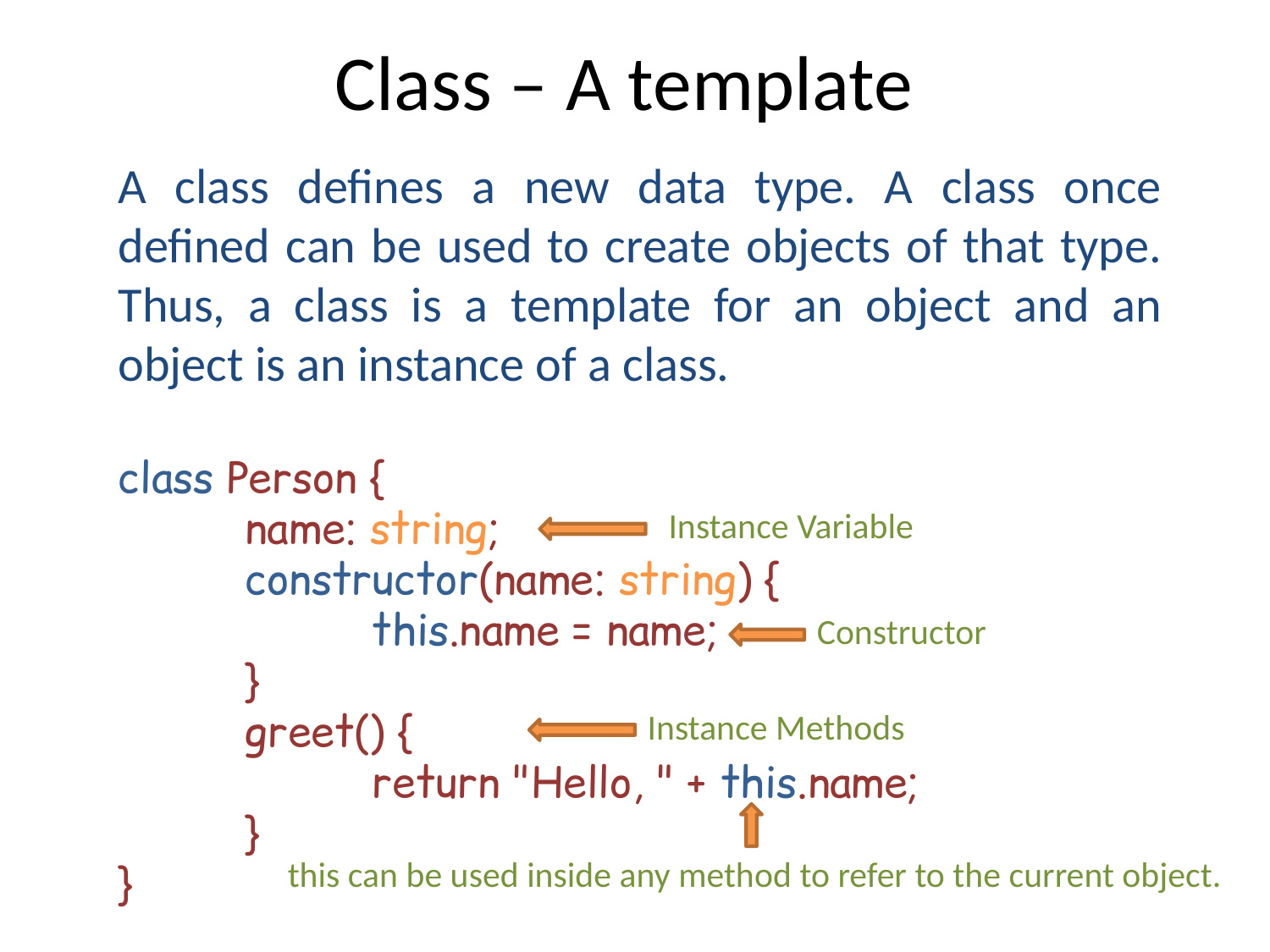

# Class – A template
A class defines a new data type. A class once defined can be used to create objects of that type. Thus, a class is a template for an object and an object is an instance of a class.

class Person {
	name: string;
	constructor(name: string) {
		this.name = name;
	}
	greet() {
		return "Hello, " + this.name;
	}
}
Instance Variable

Constructor

Instance Methods

this can be used inside any method to refer to the current object.